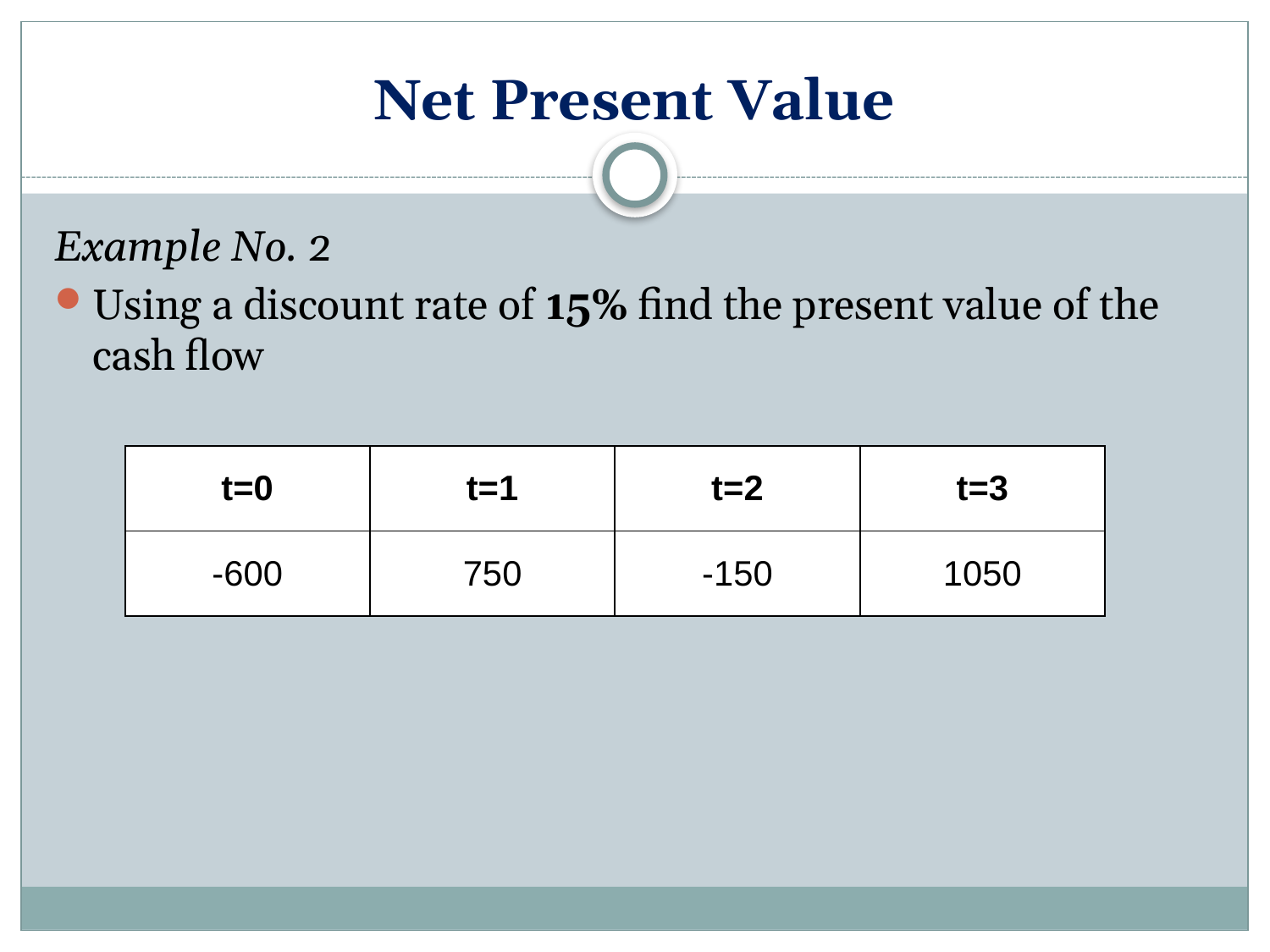

# Net Present Value
Example No. 2
Using a discount rate of 15% find the present value of the cash flow

| t=0 | t=1 | t=2 | t=3 |
| --- | --- | --- | --- |
| -600 | 750 | -150 | 1050 |